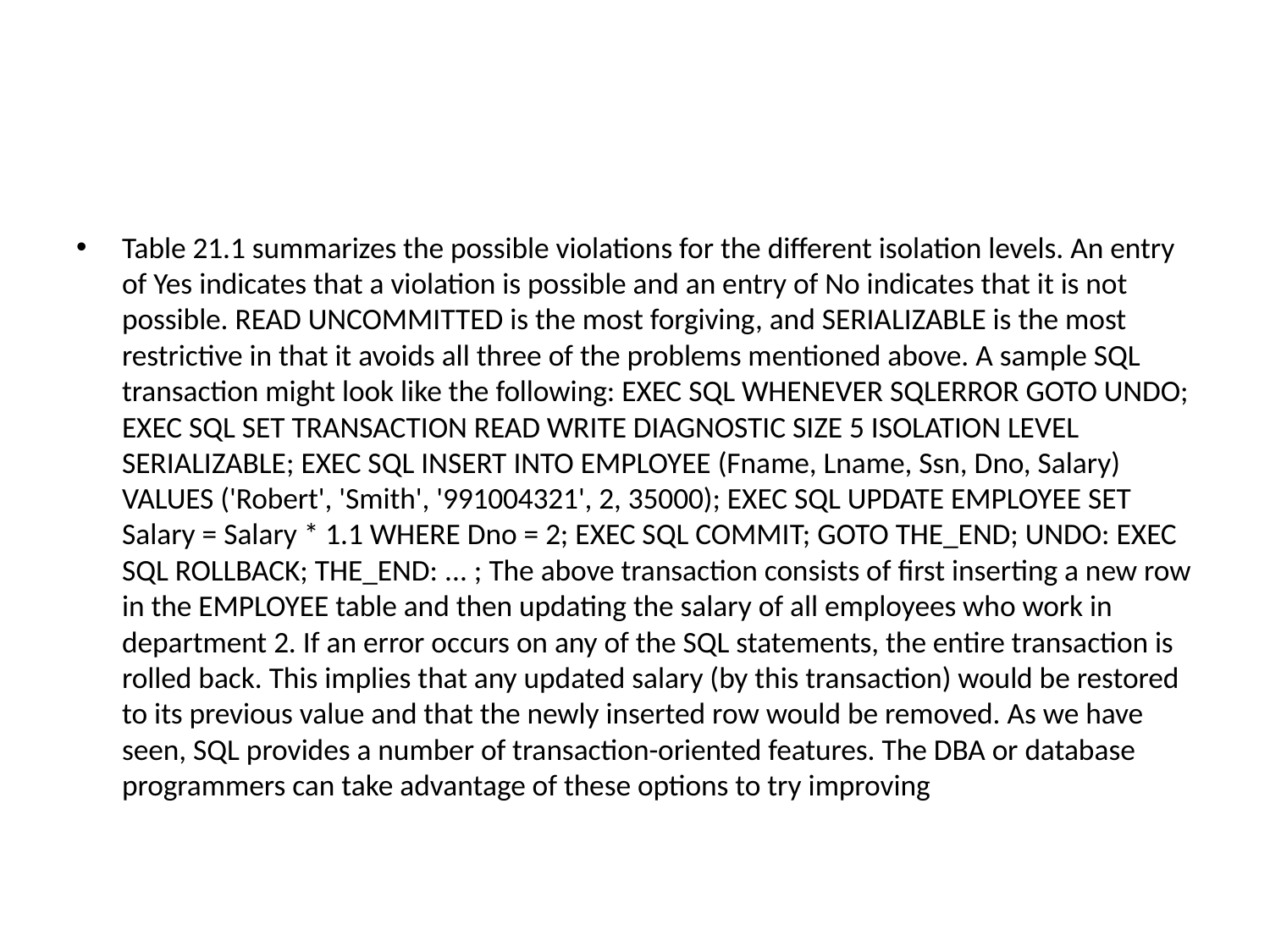

#
Table 21.1 summarizes the possible violations for the different isolation levels. An entry of Yes indicates that a violation is possible and an entry of No indicates that it is not possible. READ UNCOMMITTED is the most forgiving, and SERIALIZABLE is the most restrictive in that it avoids all three of the problems mentioned above. A sample SQL transaction might look like the following: EXEC SQL WHENEVER SQLERROR GOTO UNDO; EXEC SQL SET TRANSACTION READ WRITE DIAGNOSTIC SIZE 5 ISOLATION LEVEL SERIALIZABLE; EXEC SQL INSERT INTO EMPLOYEE (Fname, Lname, Ssn, Dno, Salary) VALUES ('Robert', 'Smith', '991004321', 2, 35000); EXEC SQL UPDATE EMPLOYEE SET Salary = Salary * 1.1 WHERE Dno = 2; EXEC SQL COMMIT; GOTO THE_END; UNDO: EXEC SQL ROLLBACK; THE_END: ... ; The above transaction consists of first inserting a new row in the EMPLOYEE table and then updating the salary of all employees who work in department 2. If an error occurs on any of the SQL statements, the entire transaction is rolled back. This implies that any updated salary (by this transaction) would be restored to its previous value and that the newly inserted row would be removed. As we have seen, SQL provides a number of transaction-oriented features. The DBA or database programmers can take advantage of these options to try improving